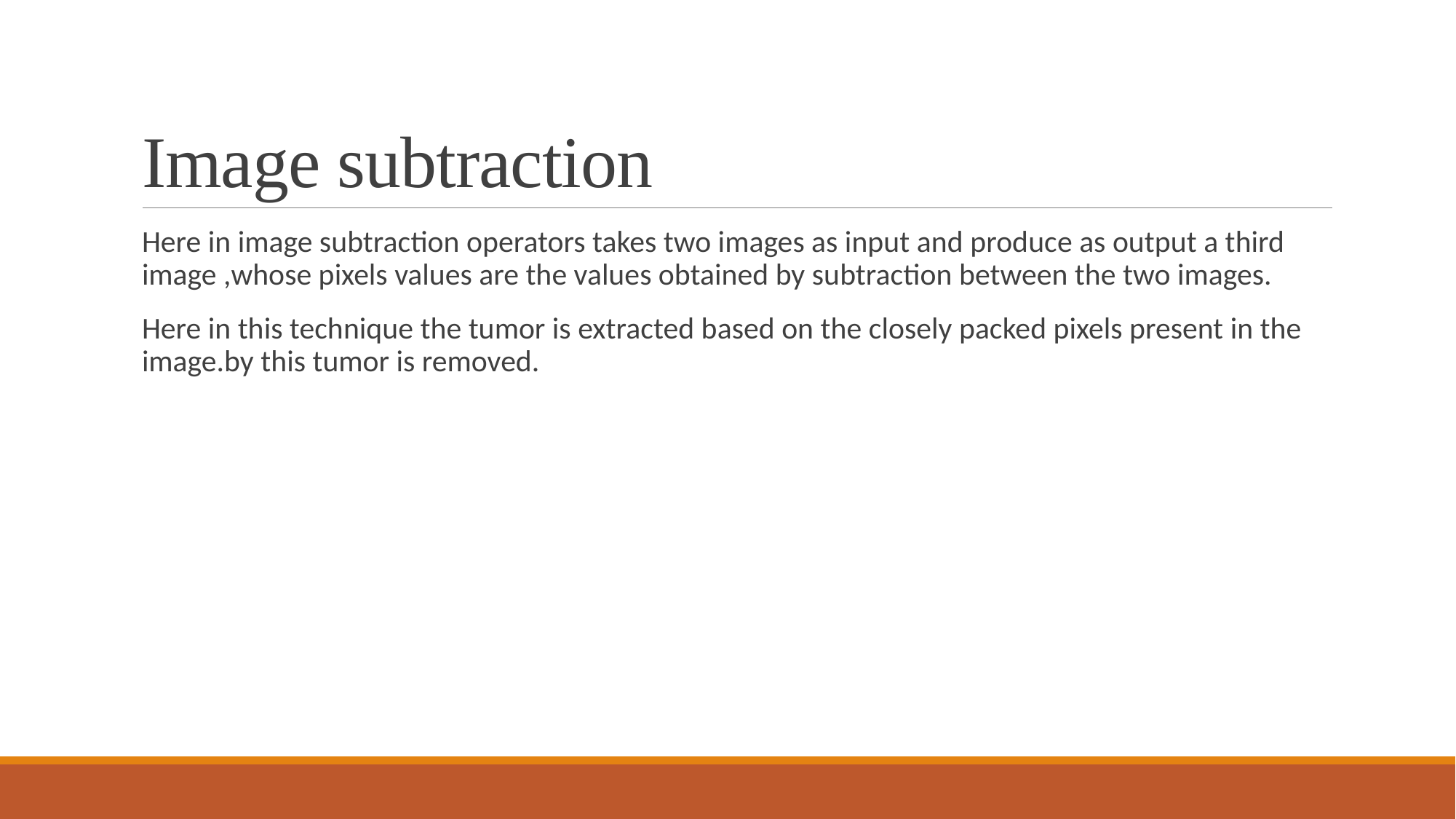

# Image subtraction
Here in image subtraction operators takes two images as input and produce as output a third image ,whose pixels values are the values obtained by subtraction between the two images.
Here in this technique the tumor is extracted based on the closely packed pixels present in the image.by this tumor is removed.